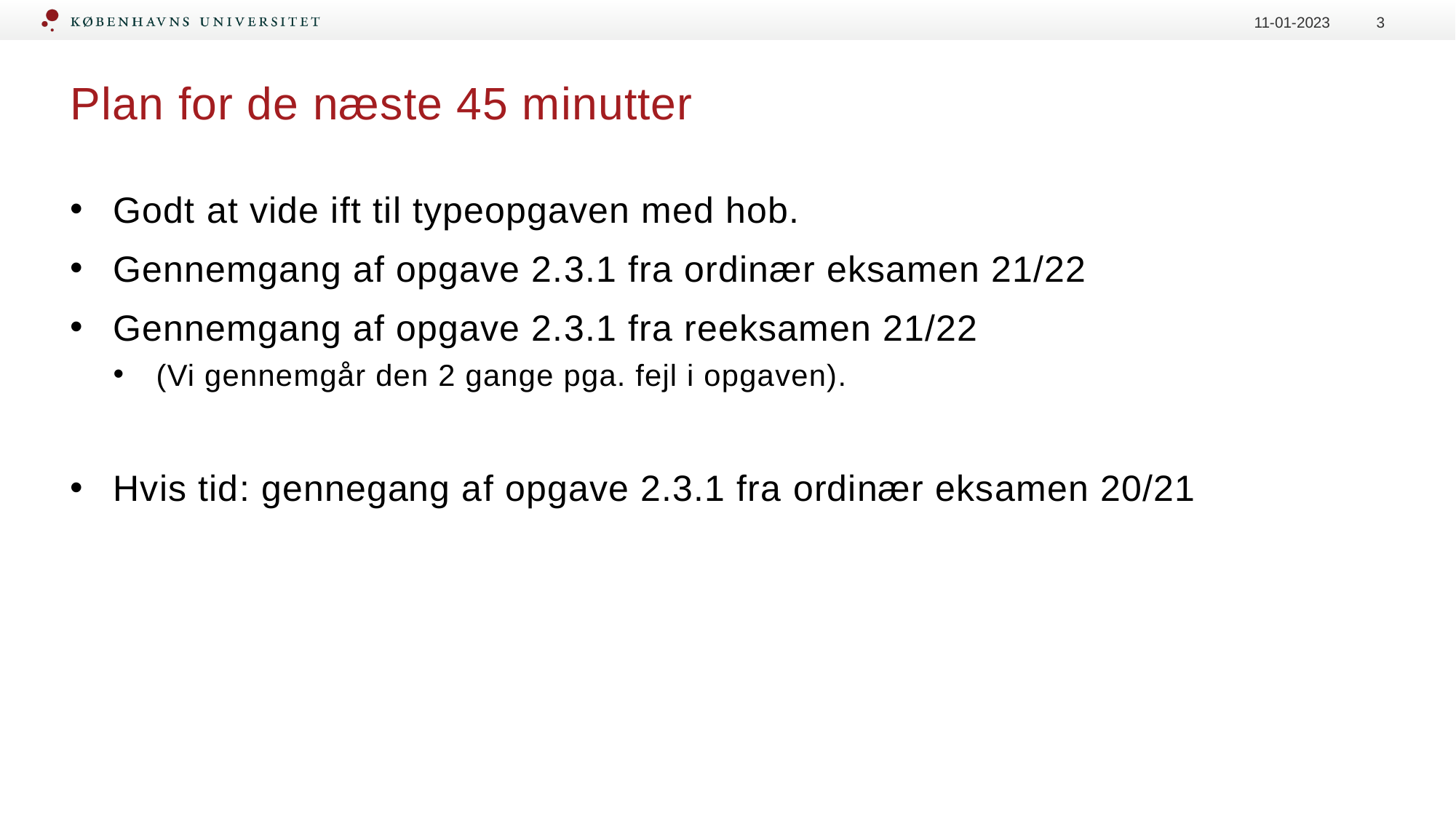

11-01-2023
3
# Plan for de næste 45 minutter
Godt at vide ift til typeopgaven med hob.
Gennemgang af opgave 2.3.1 fra ordinær eksamen 21/22
Gennemgang af opgave 2.3.1 fra reeksamen 21/22
(Vi gennemgår den 2 gange pga. fejl i opgaven).

Hvis tid: gennegang af opgave 2.3.1 fra ordinær eksamen 20/21